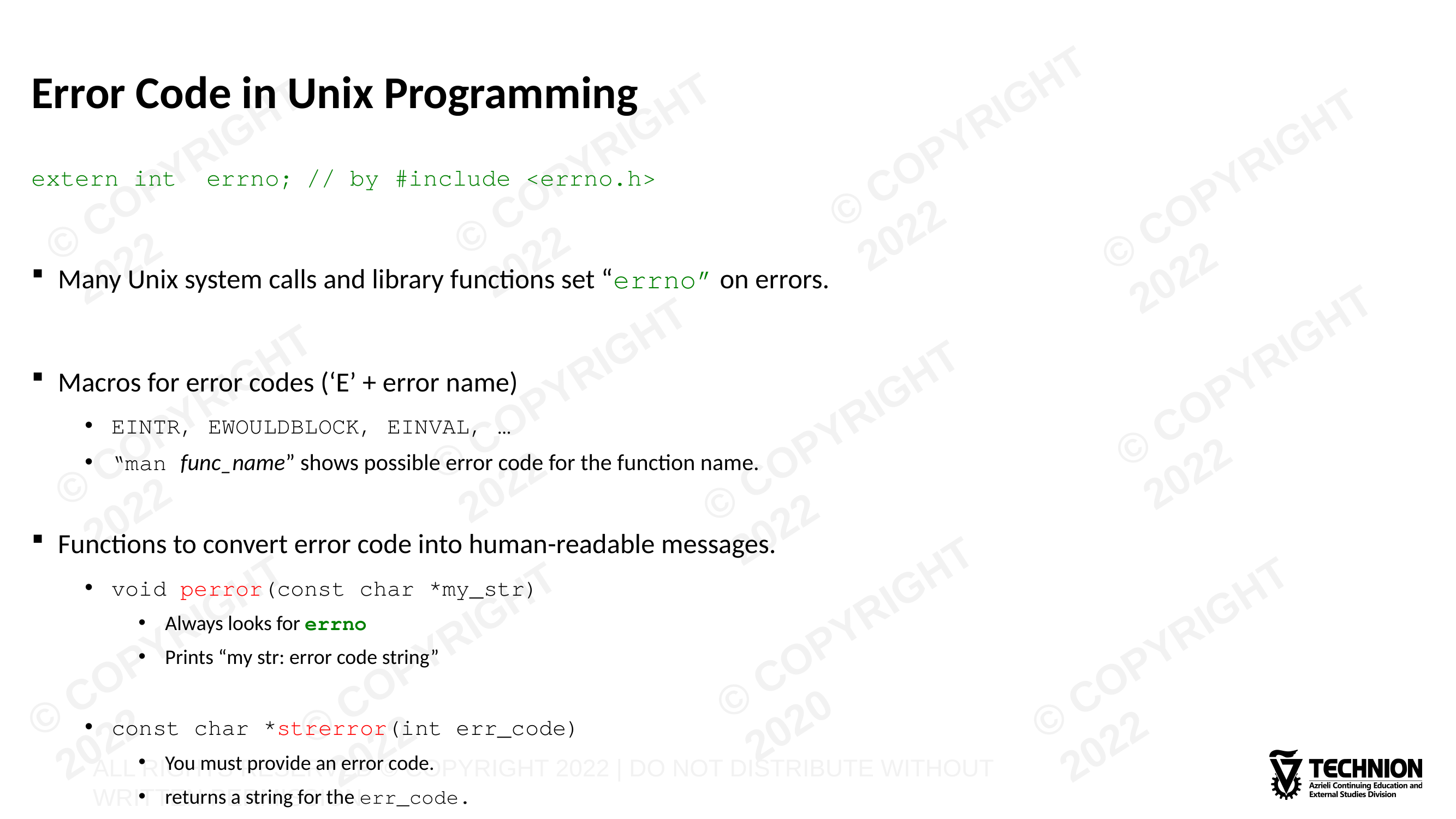

# Error Code in Unix Programming
extern int  errno;	// by #include <errno.h>

Many Unix system calls and library functions set “errno” on errors.

Macros for error codes (‘E’ + error name)
EINTR, EWOULDBLOCK, EINVAL, …
“man func_name” shows possible error code for the function name.

Functions to convert error code into human-readable messages.
void perror(const char *my_str)
Always looks for errno
Prints “my str: error code string”

const char *strerror(int err_code)
You must provide an error code.
returns a string for the err_code.